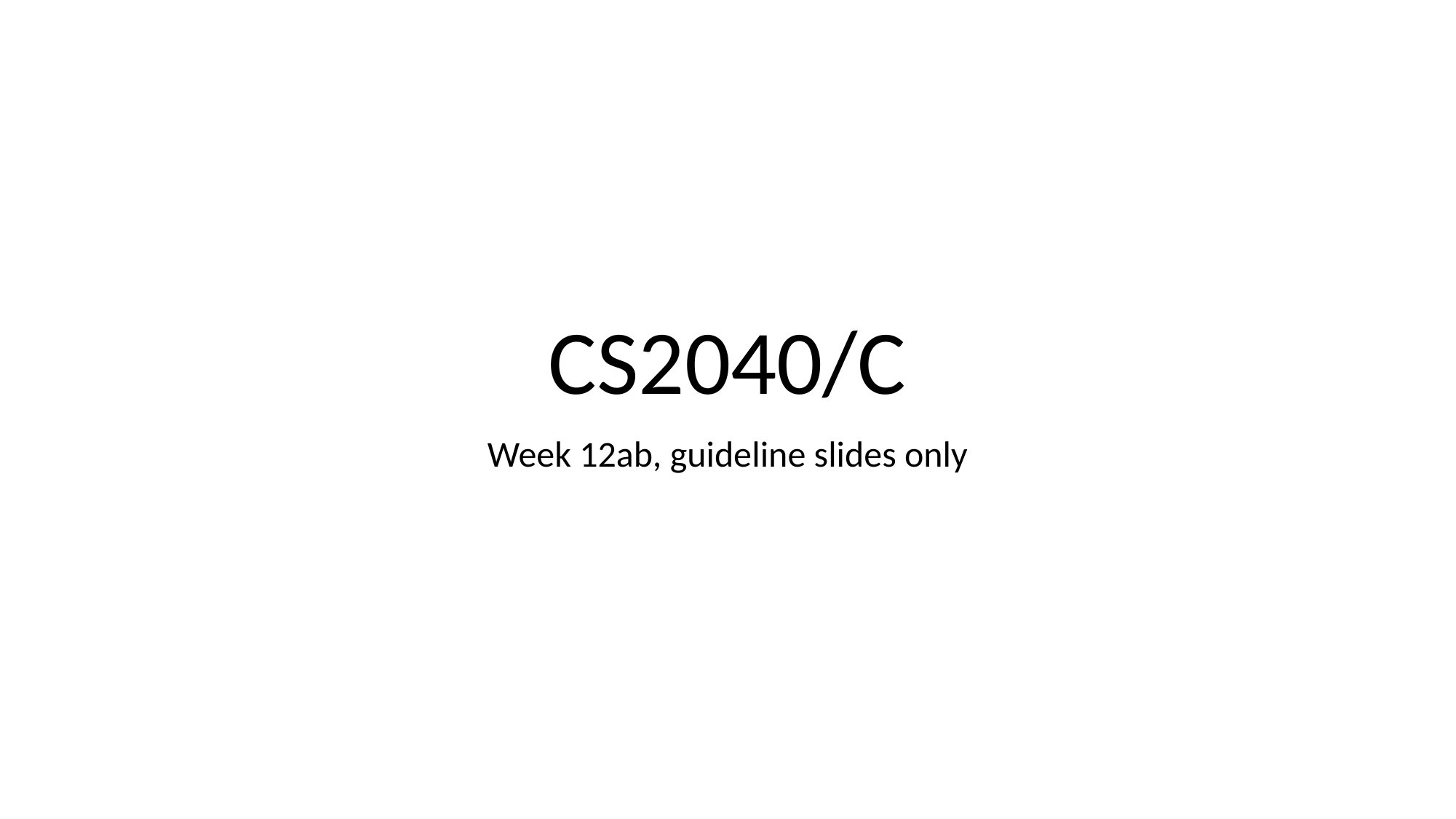

# CS2040/C
Week 12ab, guideline slides only